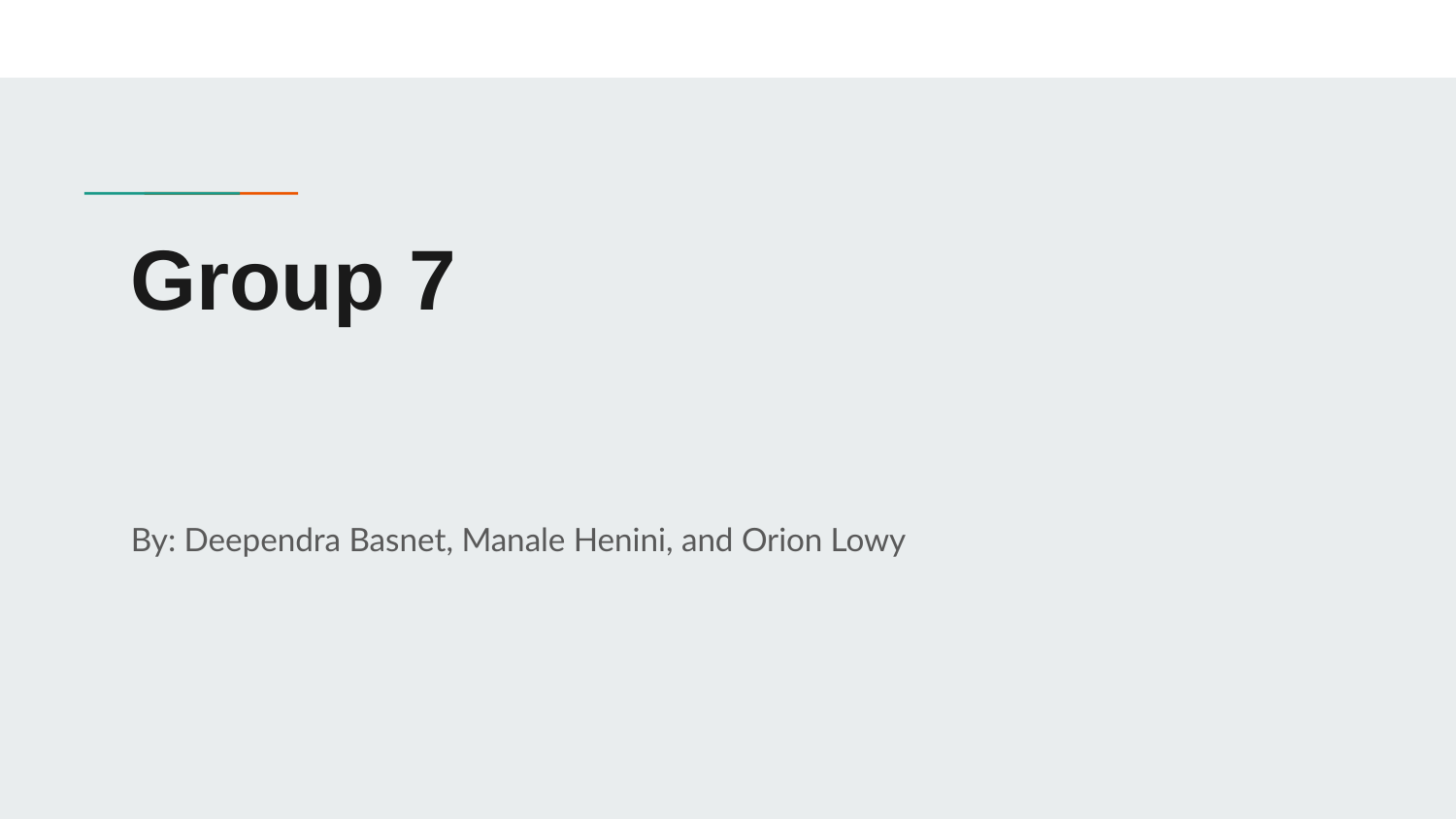

# Group 7
By: Deependra Basnet, Manale Henini, and Orion Lowy